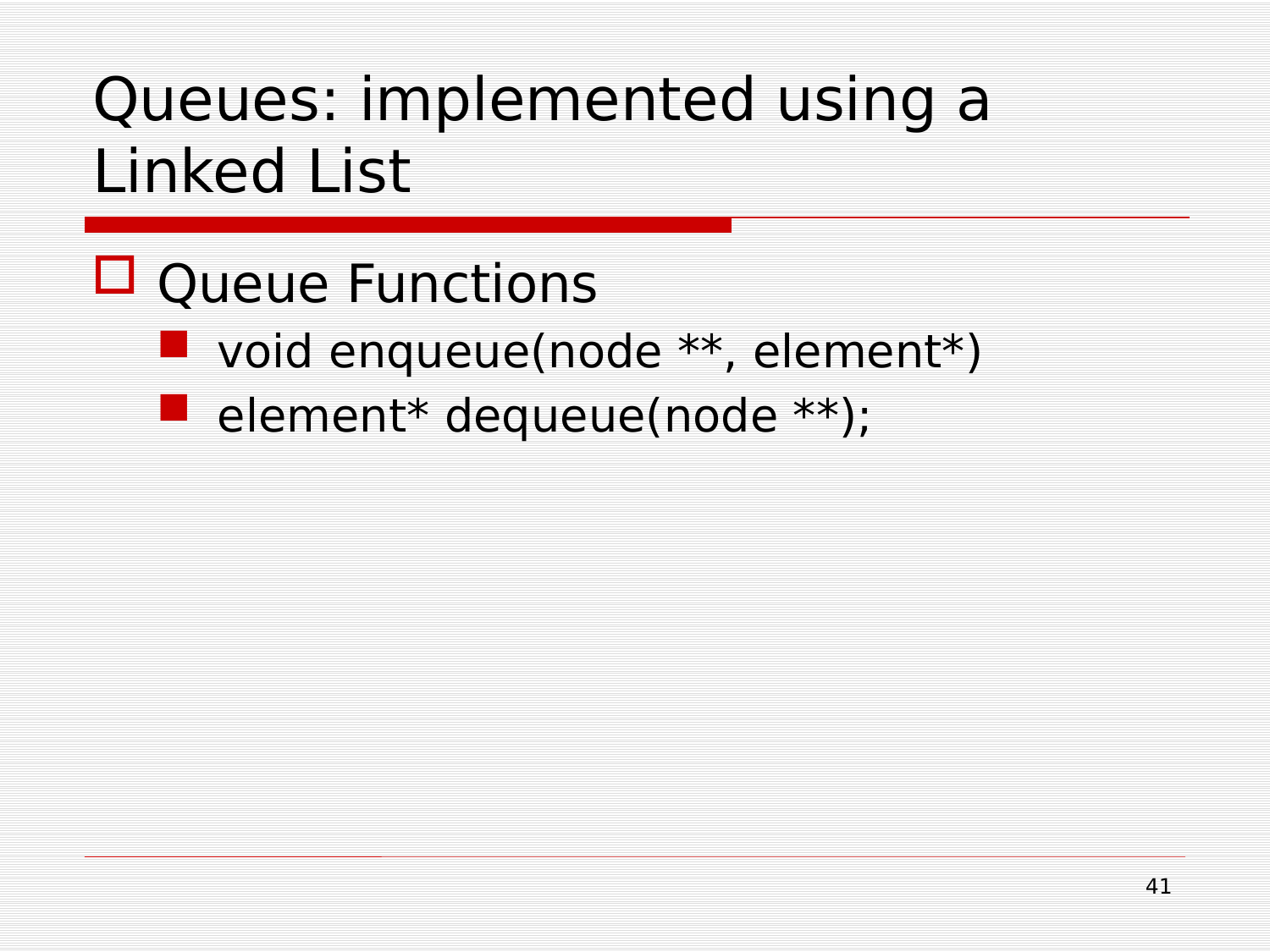

# Queues: implemented using a Linked List
Queue Functions
void enqueue(node **, element*)
element* dequeue(node **);

41